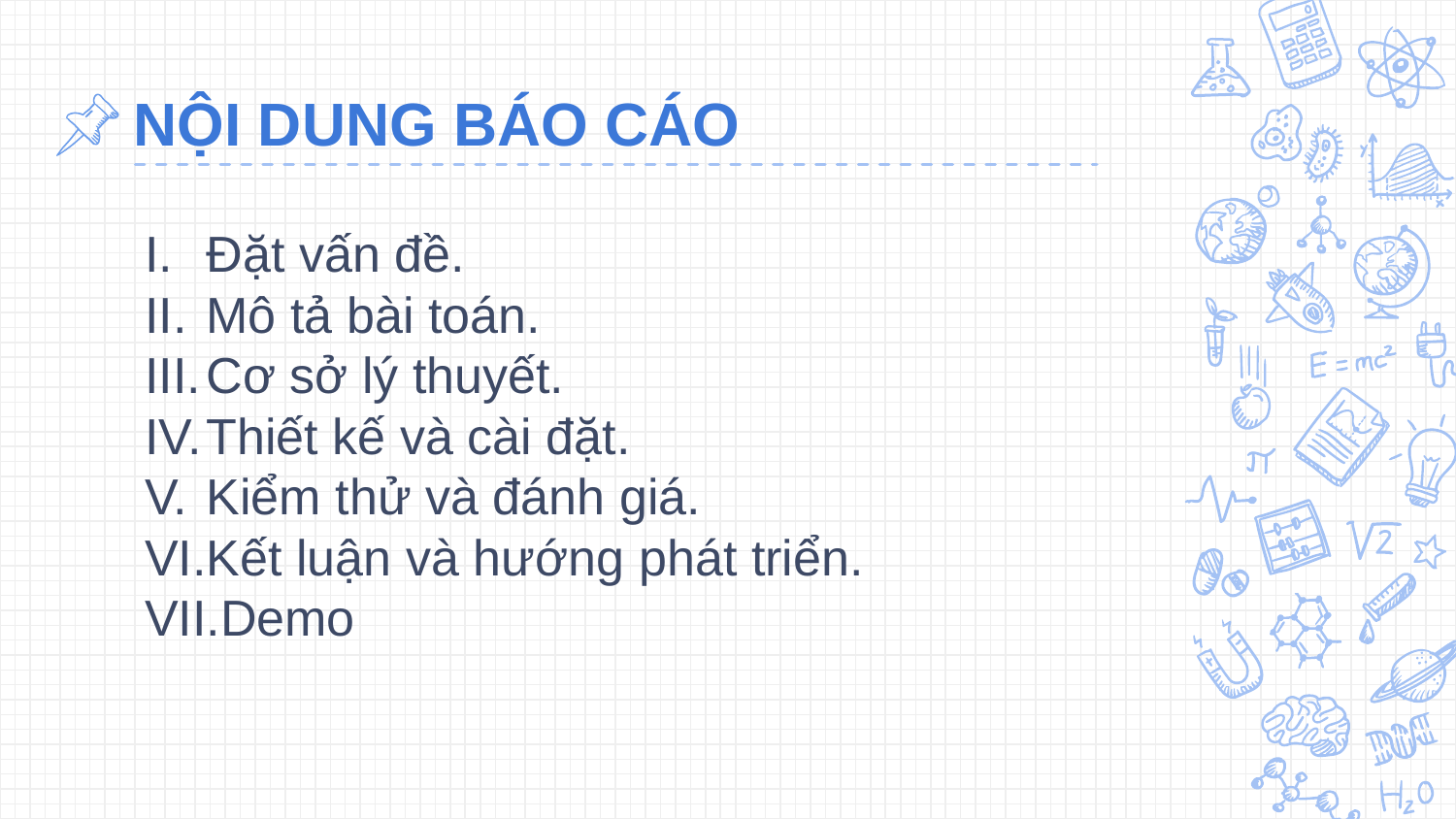

# NỘI DUNG BÁO CÁO

Đặt vấn đề.
Mô tả bài toán.
Cơ sở lý thuyết.
Thiết kế và cài đặt.
Kiểm thử và đánh giá.
Kết luận và hướng phát triển.
Demo